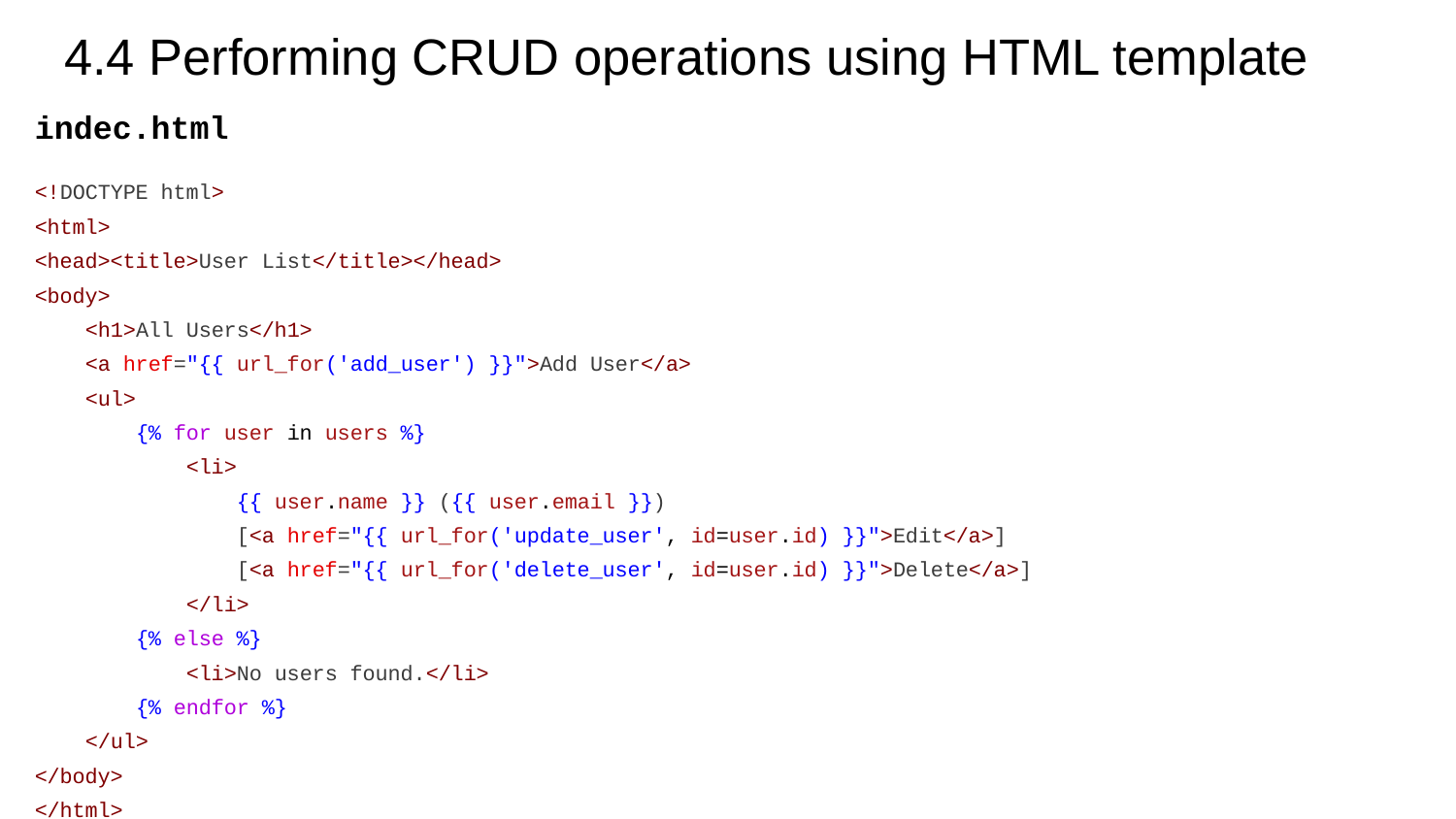

# 4.4 Performing CRUD operations using HTML template
indec.html
<!DOCTYPE html>
<html>
<head><title>User List</title></head>
<body>
    <h1>All Users</h1>
    <a href="{{ url_for('add_user') }}">Add User</a>
    <ul>
        {% for user in users %}
            <li>
                {{ user.name }} ({{ user.email }})
                [<a href="{{ url_for('update_user', id=user.id) }}">Edit</a>]
                [<a href="{{ url_for('delete_user', id=user.id) }}">Delete</a>]
            </li>
        {% else %}
            <li>No users found.</li>
        {% endfor %}
    </ul>
</body>
</html>